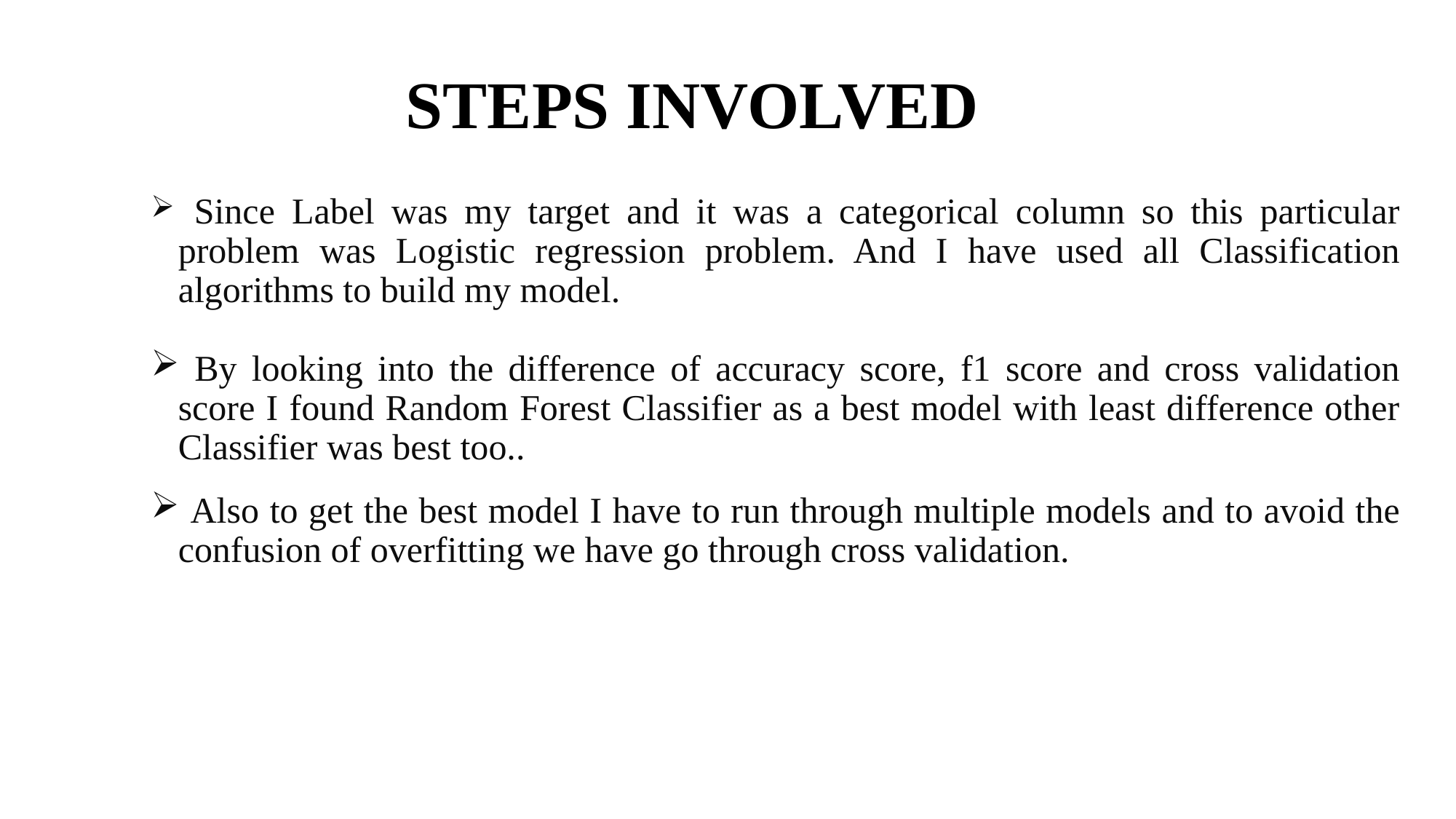

# STEPS INVOLVED
 Since Label was my target and it was a categorical column so this particular problem was Logistic regression problem. And I have used all Classification algorithms to build my model.

 By looking into the difference of accuracy score, f1 score and cross validation score I found Random Forest Classifier as a best model with least difference other Classifier was best too..
 Also to get the best model I have to run through multiple models and to avoid the confusion of overfitting we have go through cross validation.